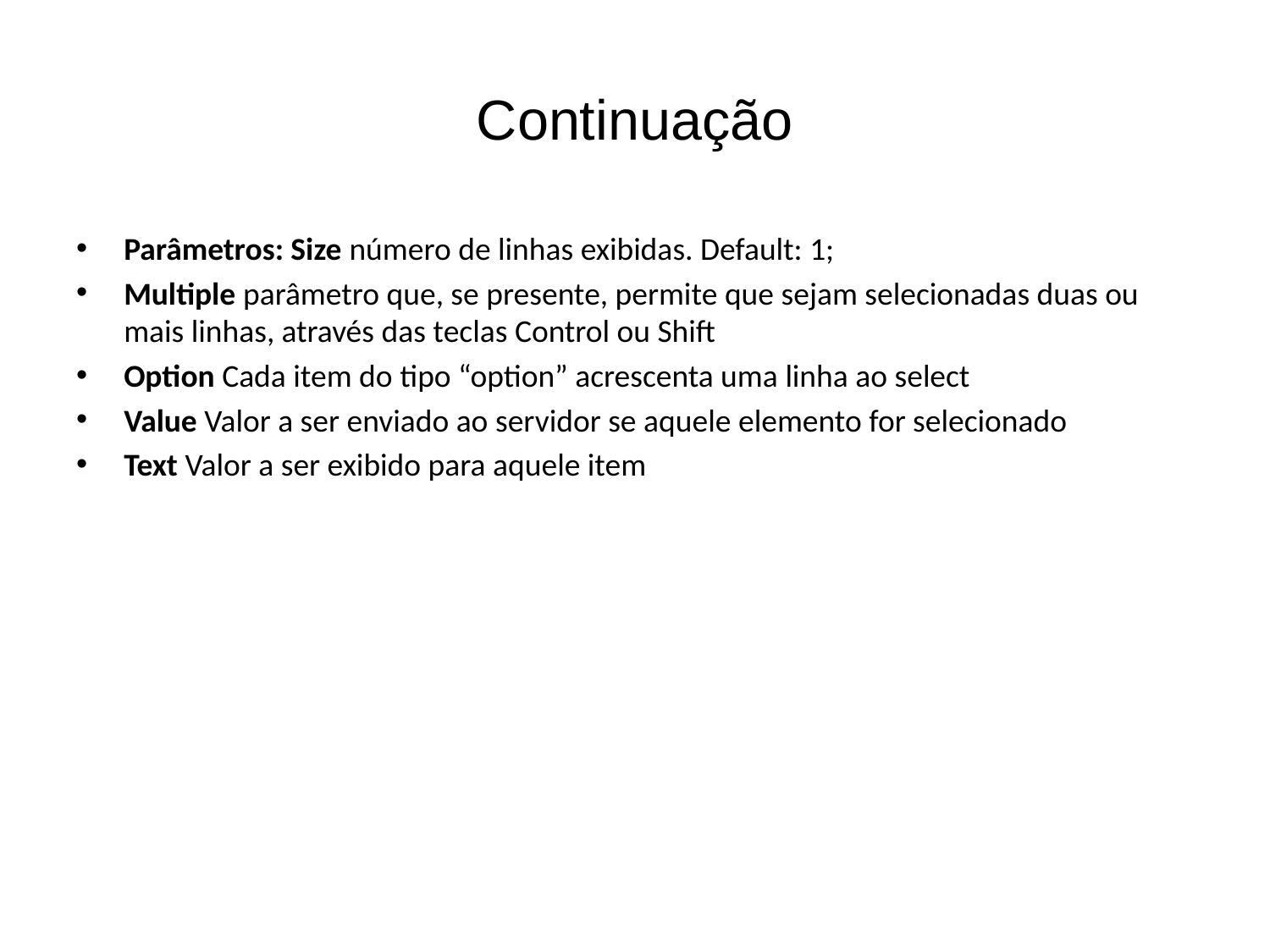

# Continuação
Parâmetros: Size número de linhas exibidas. Default: 1;
Multiple parâmetro que, se presente, permite que sejam selecionadas duas ou mais linhas, através das teclas Control ou Shift
Option Cada item do tipo “option” acrescenta uma linha ao select
Value Valor a ser enviado ao servidor se aquele elemento for selecionado
Text Valor a ser exibido para aquele item